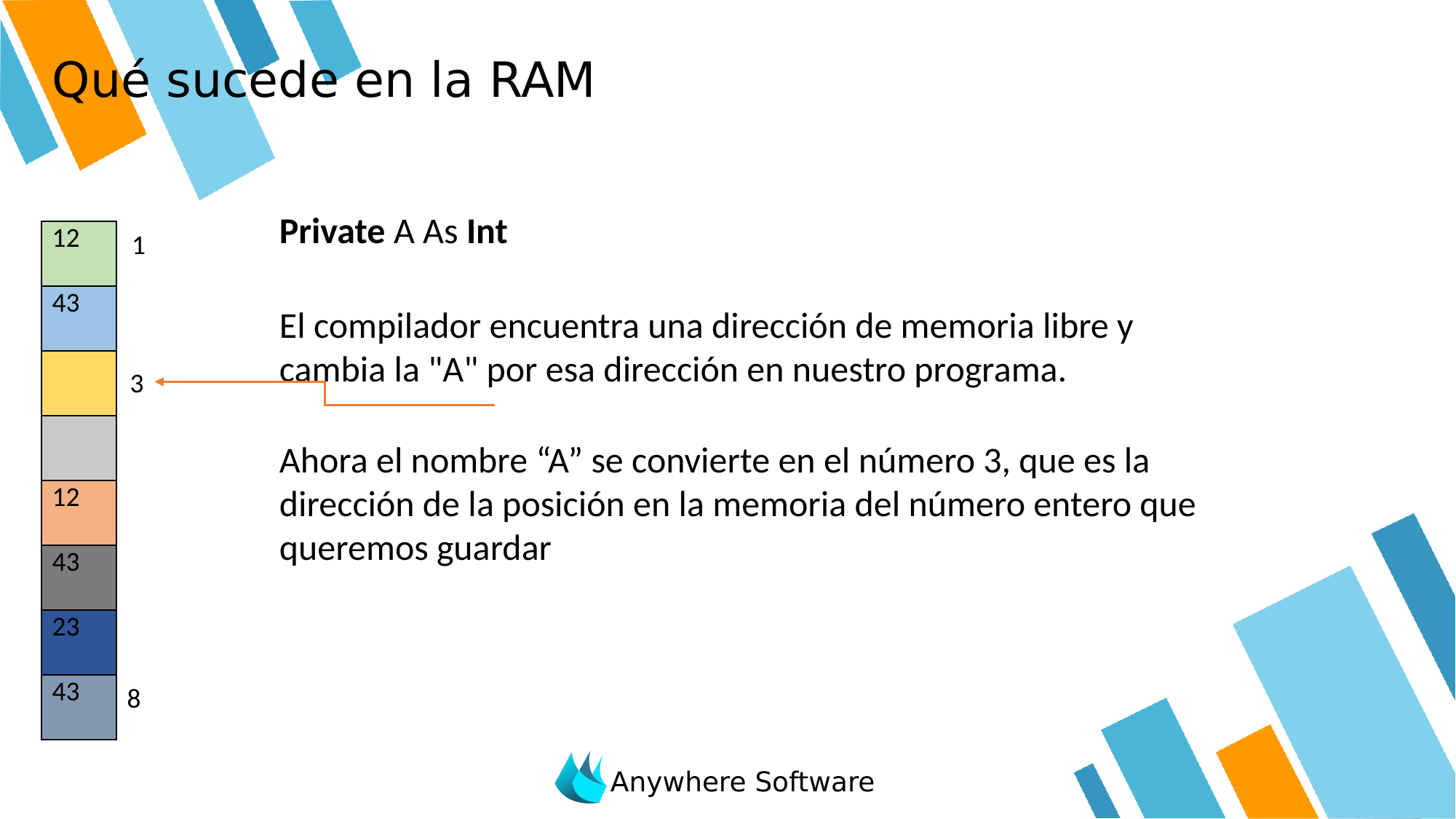

# Qué sucede en la RAM
Private A As Int
| 12 |
| --- |
| 43 |
|  |
|  |
| 12 |
| 43 |
| 23 |
| 43 |
1
El compilador encuentra una dirección de memoria libre y cambia la "A" por esa dirección en nuestro programa.
3
Ahora el nombre “A” se convierte en el número 3, que es la dirección de la posición en la memoria del número entero que queremos guardar
8